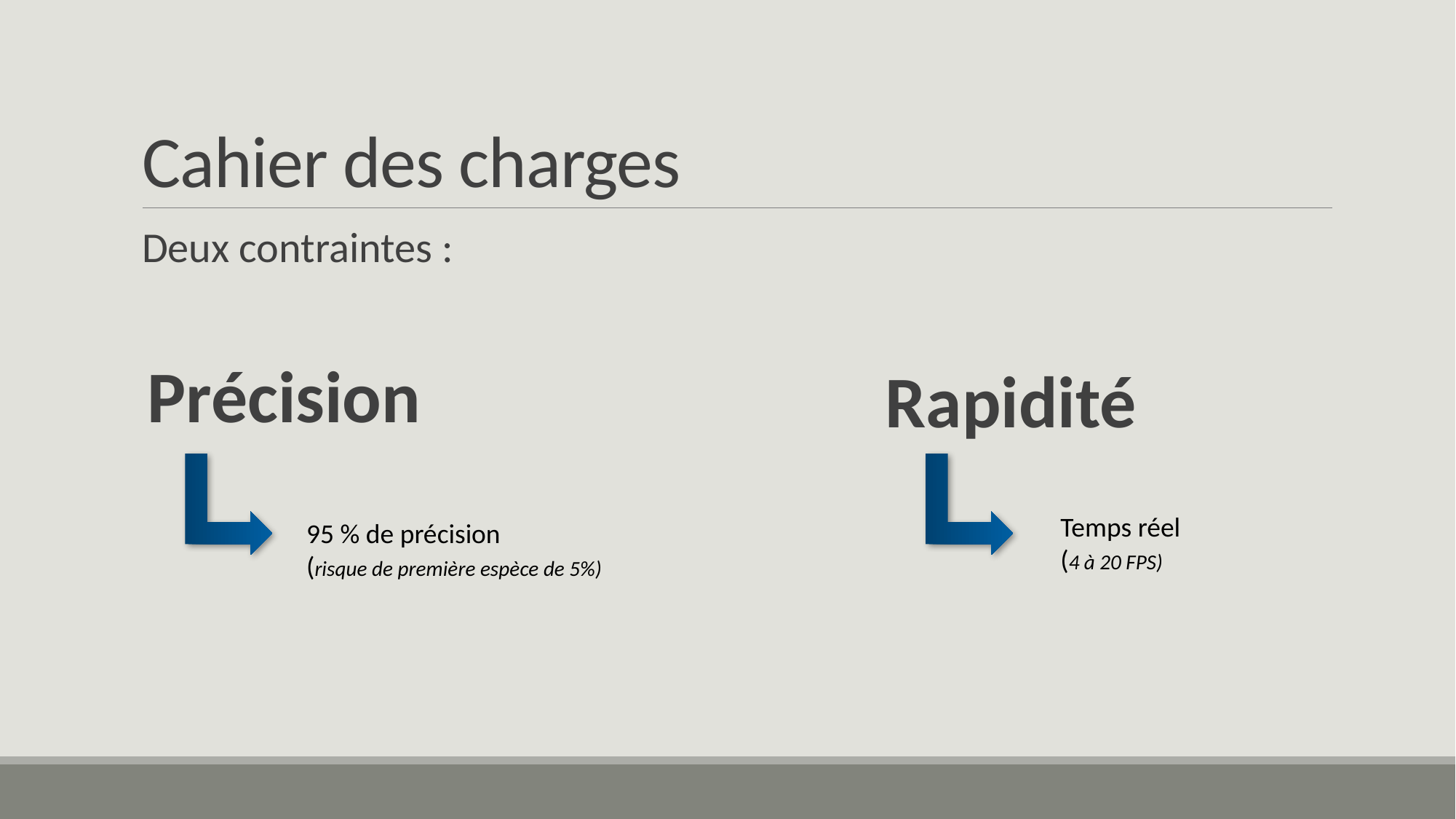

# Cahier des charges
Deux contraintes :

Précision

Rapidité

Temps réel
(4 à 20 FPS)
95 % de précision
(risque de première espèce de 5%)